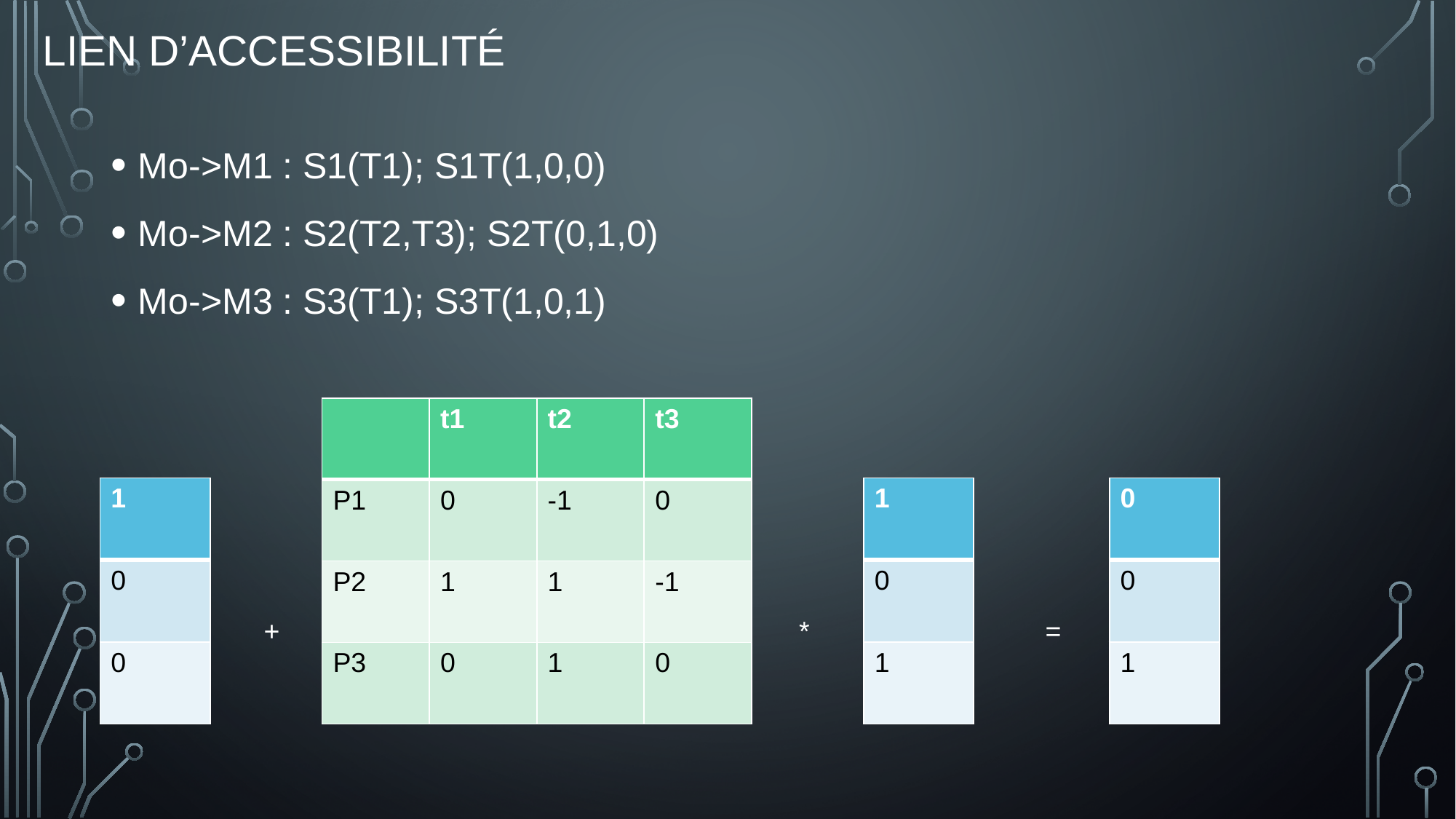

# Lien d’accessibilité
Mo->M1 : S1(T1); S1T(1,0,0)
Mo->M2 : S2(T2,T3); S2T(0,1,0)
Mo->M3 : S3(T1); S3T(1,0,1)
|  | t1 | t2 | t3 |
| --- | --- | --- | --- |
| P1 | 0 | -1 | 0 |
| P2 | 1 | 1 | -1 |
| P3 | 0 | 1 | 0 |
| 1 |
| --- |
| 0 |
| 0 |
| 1 |
| --- |
| 0 |
| 1 |
| 0 |
| --- |
| 0 |
| 1 |
*
=
+